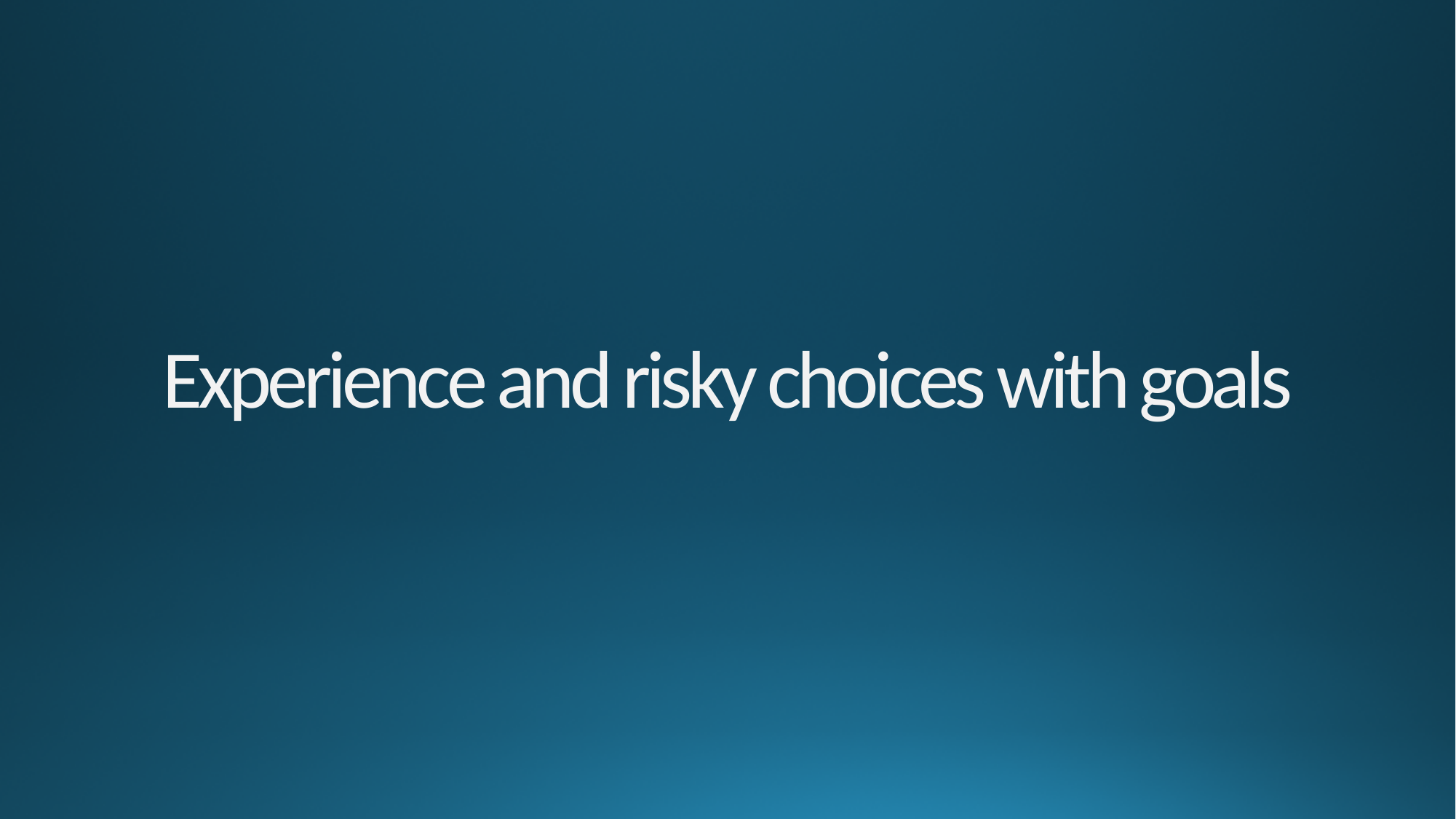

# Experience and risky choices with goals